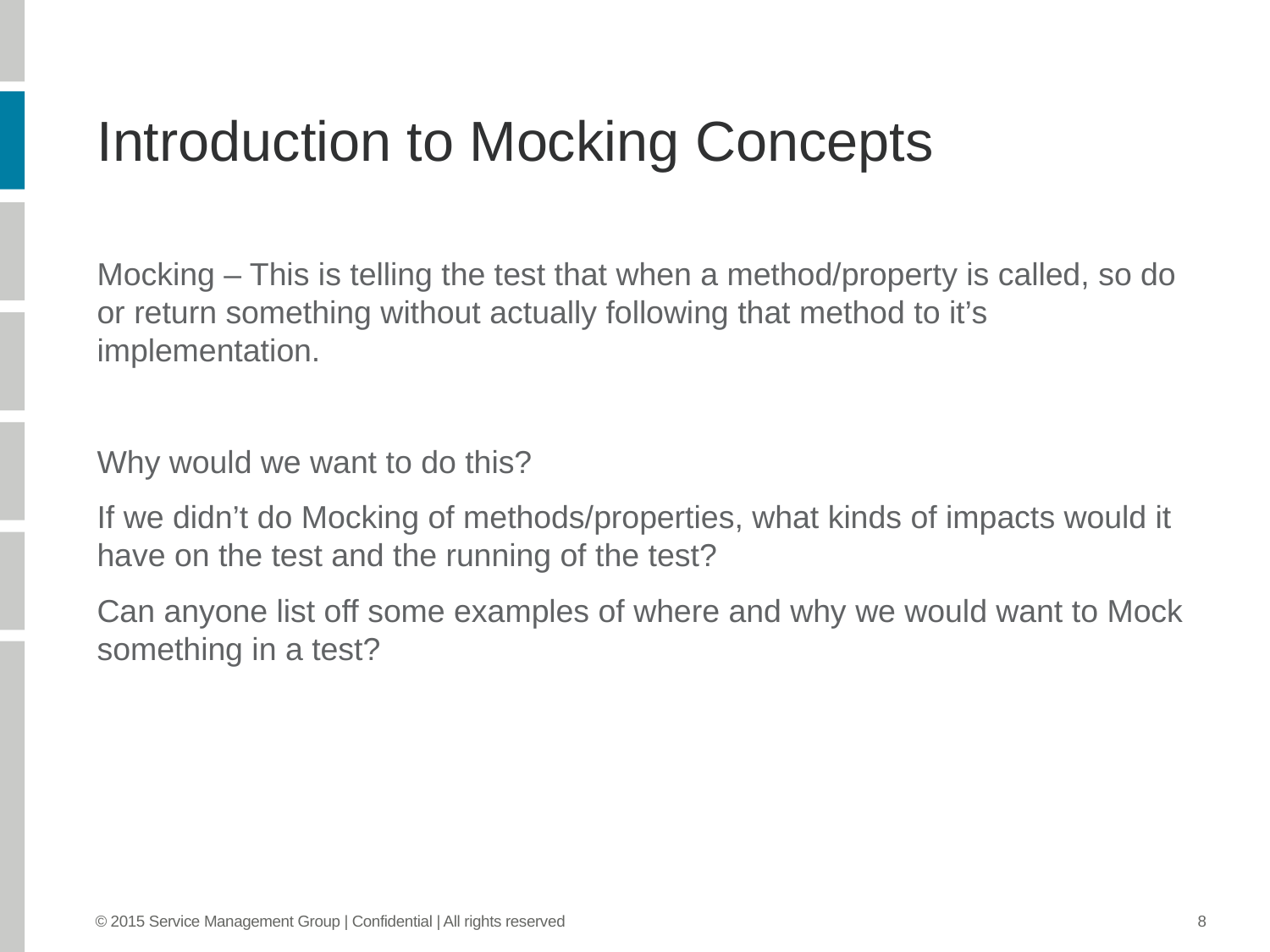

# Introduction to Mocking Concepts
Mocking – This is telling the test that when a method/property is called, so do or return something without actually following that method to it’s implementation.

Why would we want to do this?
If we didn’t do Mocking of methods/properties, what kinds of impacts would it have on the test and the running of the test?
Can anyone list off some examples of where and why we would want to Mock something in a test?